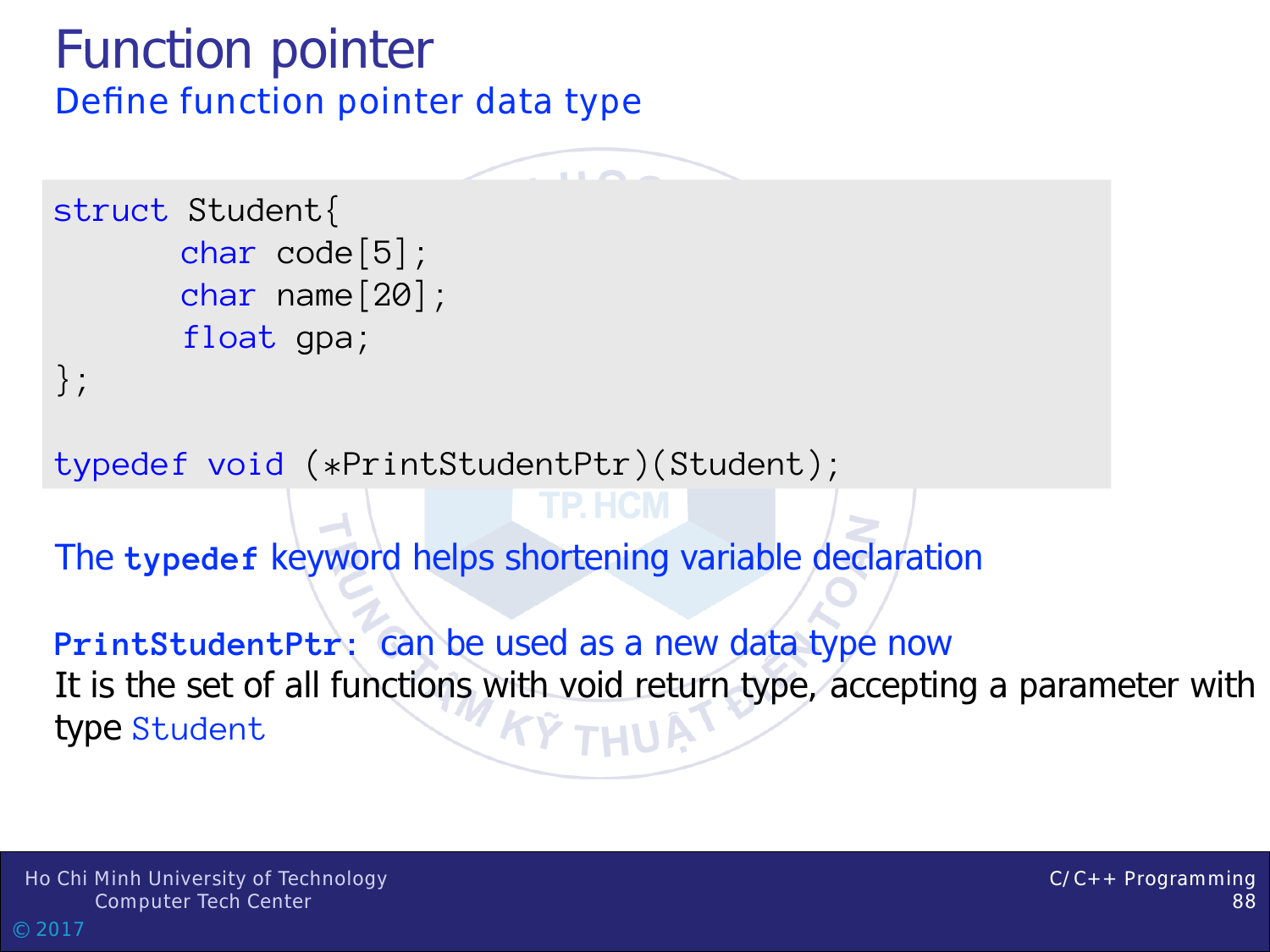

# Function pointer Define function pointer data type
struct Student{
	char code[5];
	char name[20];
	float gpa;
};

typedef void (*PrintStudentPtr)(Student);
The typedef keyword helps shortening variable declaration

PrintStudentPtr: can be used as a new data type now
It is the set of all functions with void return type, accepting a parameter with type Student